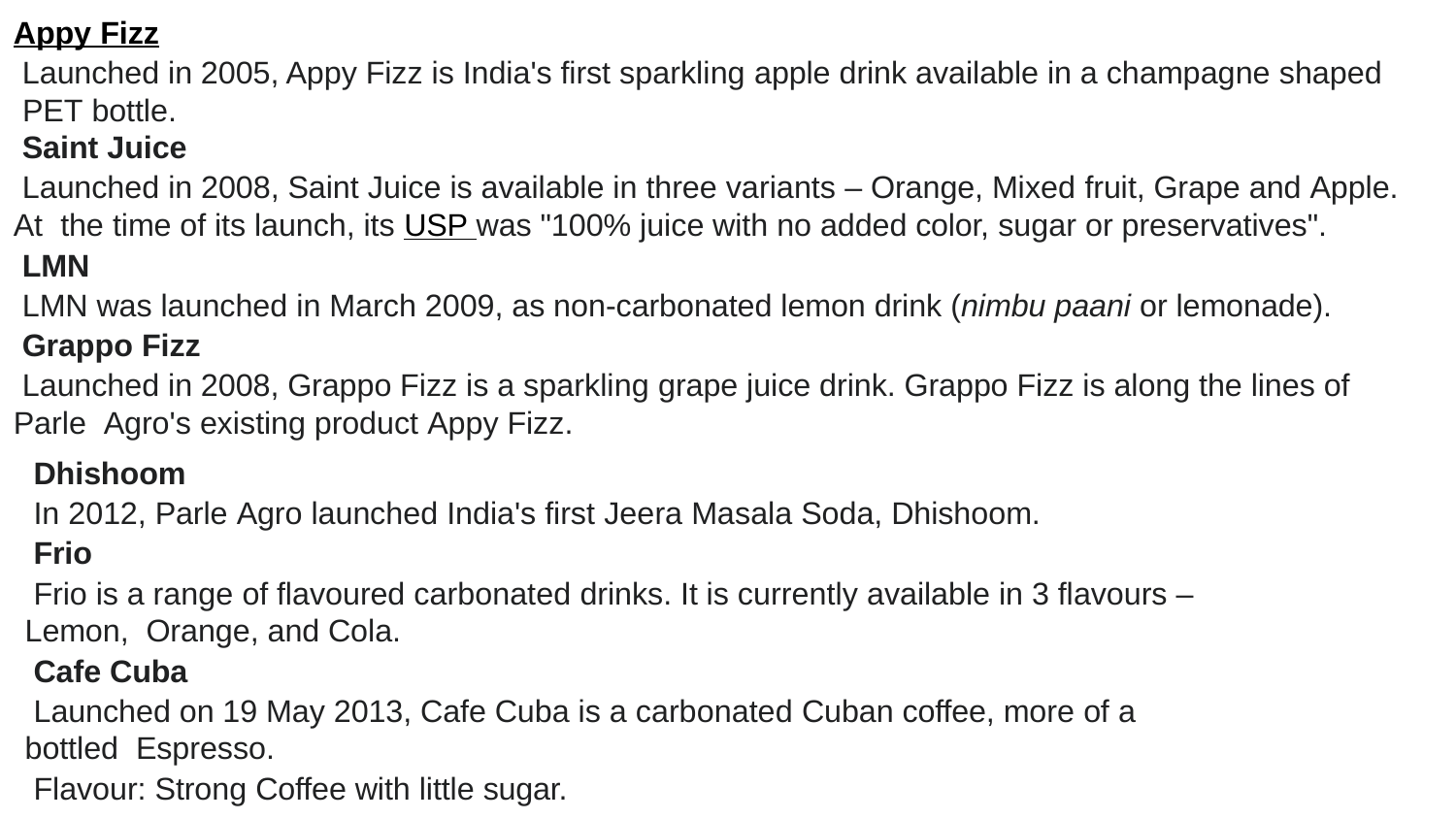

Appy Fizz
Launched in 2005, Appy Fizz is India's first sparkling apple drink available in a champagne shaped  PET bottle.
Saint Juice
Launched in 2008, Saint Juice is available in three variants – Orange, Mixed fruit, Grape and Apple. At  the time of its launch, its USP was "100% juice with no added color, sugar or preservatives".
LMN
LMN was launched in March 2009, as non-carbonated lemon drink (nimbu paani or lemonade).
Grappo Fizz
Launched in 2008, Grappo Fizz is a sparkling grape juice drink. Grappo Fizz is along the lines of Parle  Agro's existing product Appy Fizz.
Dhishoom
In 2012, Parle Agro launched India's first Jeera Masala Soda, Dhishoom.
Frio
Frio is a range of flavoured carbonated drinks. It is currently available in 3 flavours – Lemon,  Orange, and Cola.
Cafe Cuba
Launched on 19 May 2013, Cafe Cuba is a carbonated Cuban coffee, more of a bottled  Espresso.
Flavour: Strong Coffee with little sugar.